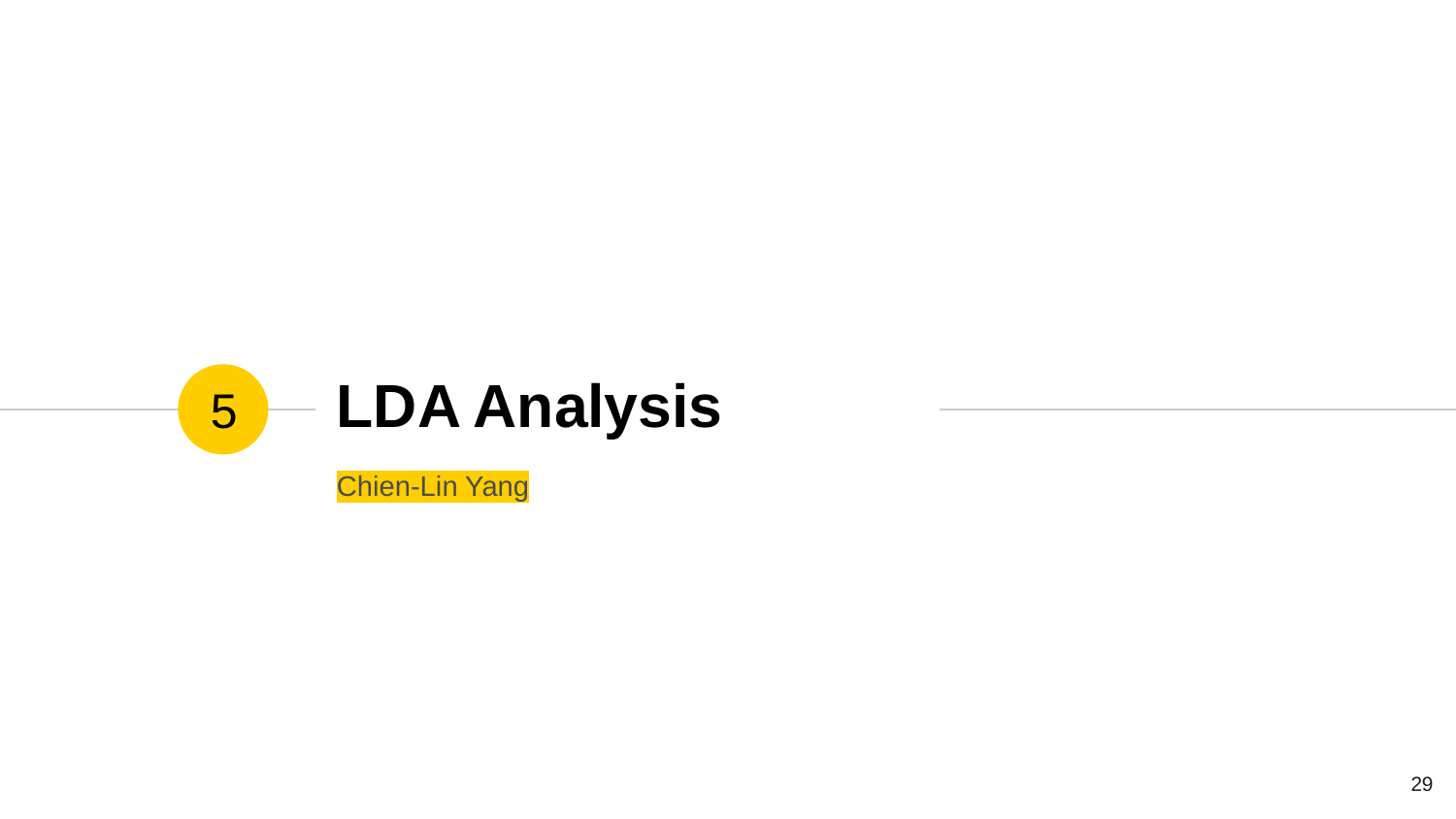

# LDA Analysis
5
Chien-Lin Yang
29